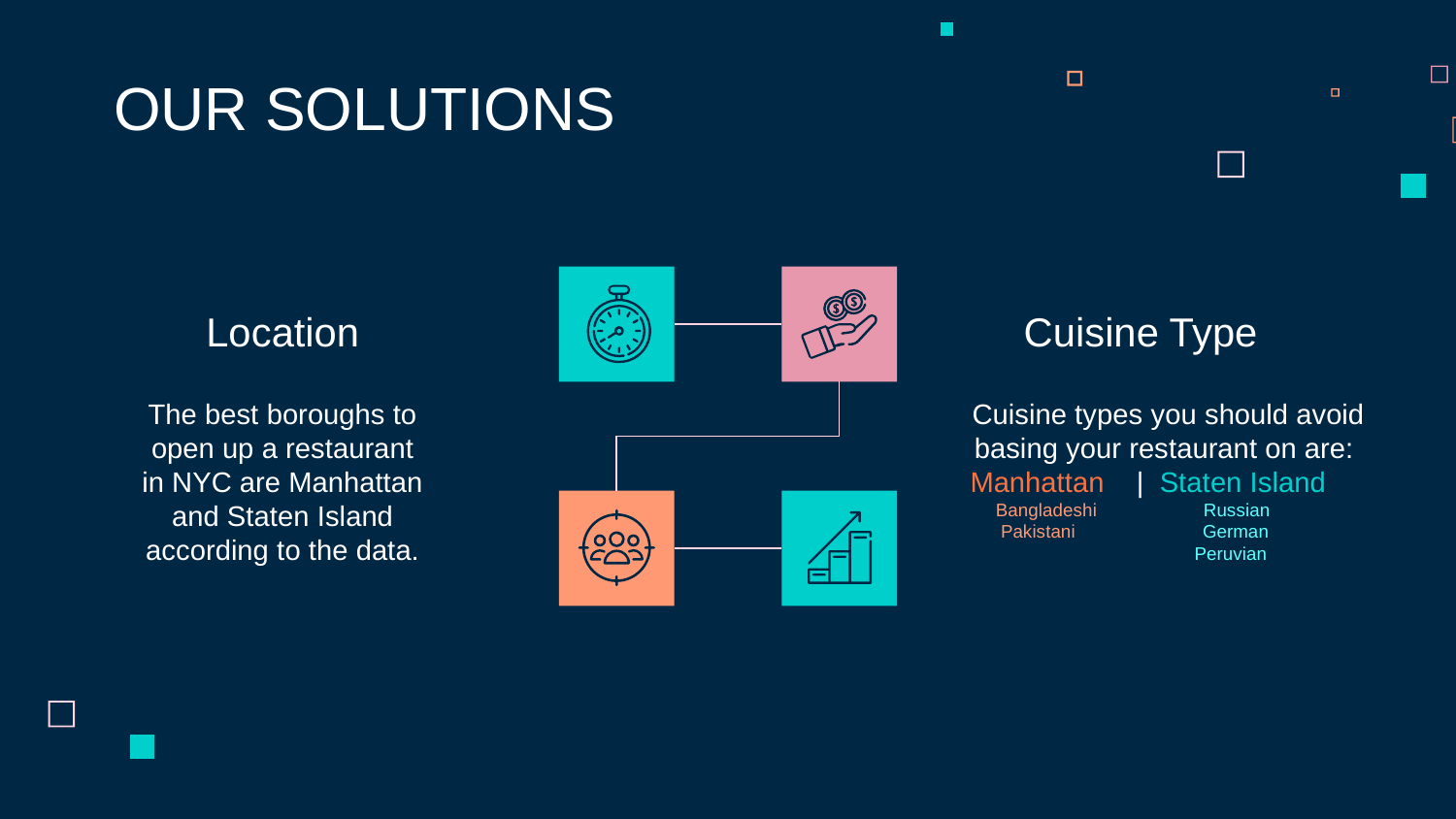

OUR SOLUTIONS

# Location
Cuisine Type

The best boroughs to open up a restaurant in NYC are Manhattan and Staten Island according to the data.
Cuisine types you should avoid basing your restaurant on are:
Manhattan    |  Staten Island
     Bangladeshi                     Russian
      Pakistani                         German
                                            Peruvian